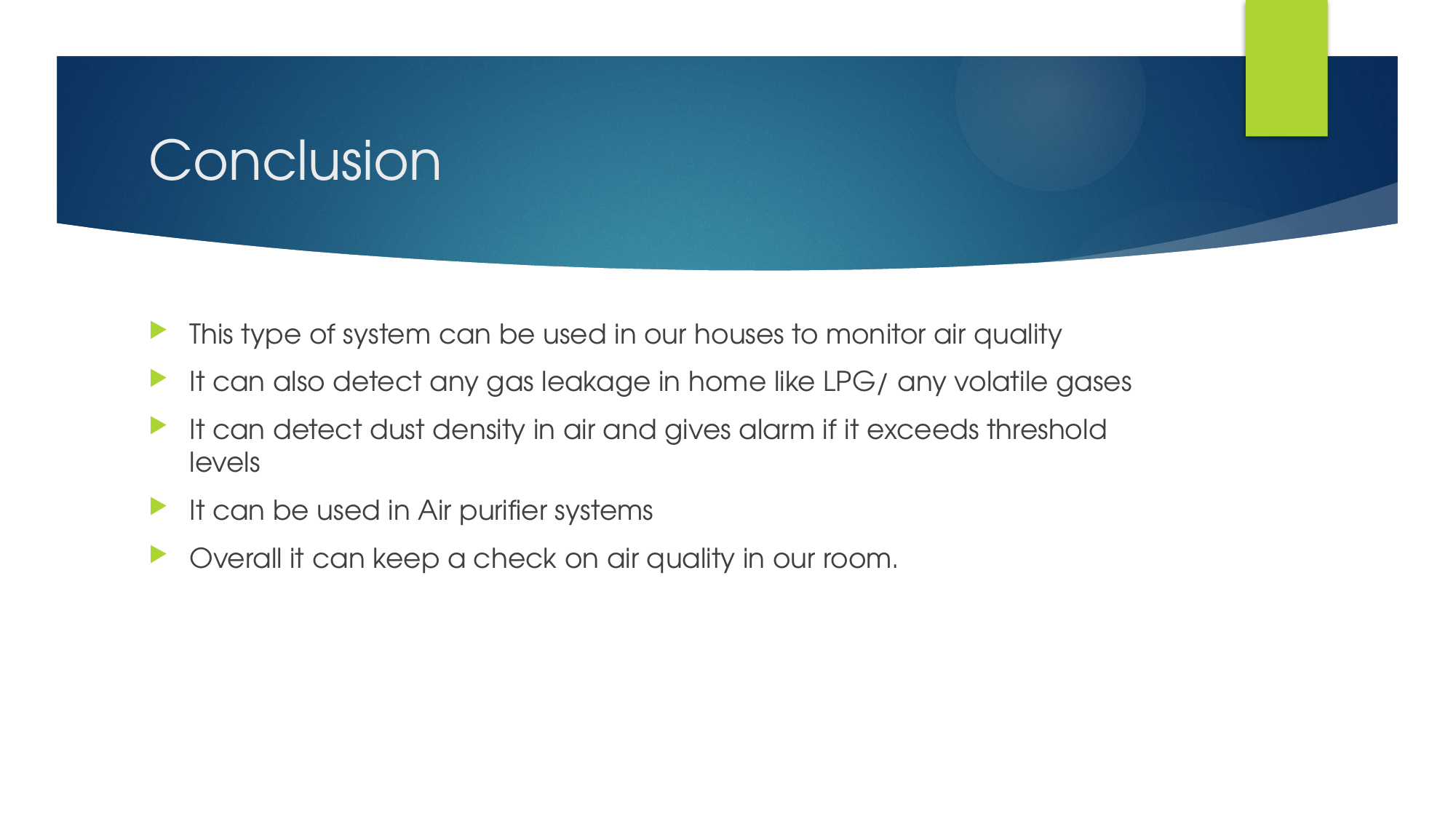

# Conclusion
This type of system can be used in our houses to monitor air quality
It can also detect any gas leakage in home like LPG/ any volatile gases
It can detect dust density in air and gives alarm if it exceeds threshold levels
It can be used in Air purifier systems
Overall it can keep a check on air quality in our room.